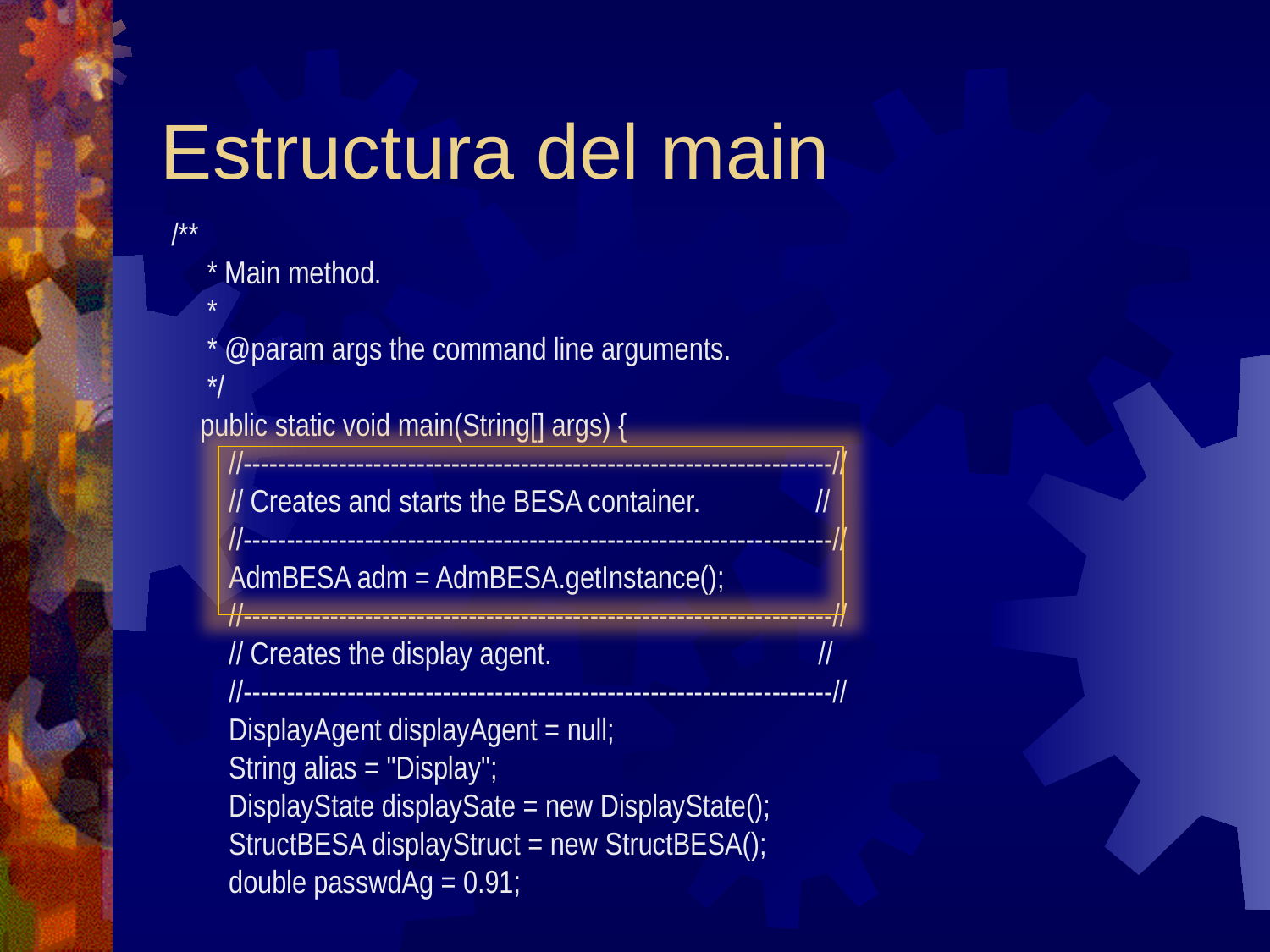

# Estructura del main
/**
     * Main method.
     *
     * @param args the command line arguments.
     */
    public static void main(String[] args) {
        //--------------------------------------------------------------------//
        // Creates and starts the BESA container.                //
        //--------------------------------------------------------------------//
        AdmBESA adm = AdmBESA.getInstance();
        //--------------------------------------------------------------------//
        // Creates the display agent.                                     //
        //--------------------------------------------------------------------//
        DisplayAgent displayAgent = null;
        String alias = "Display";
        DisplayState displaySate = new DisplayState();
        StructBESA displayStruct = new StructBESA();
        double passwdAg = 0.91;